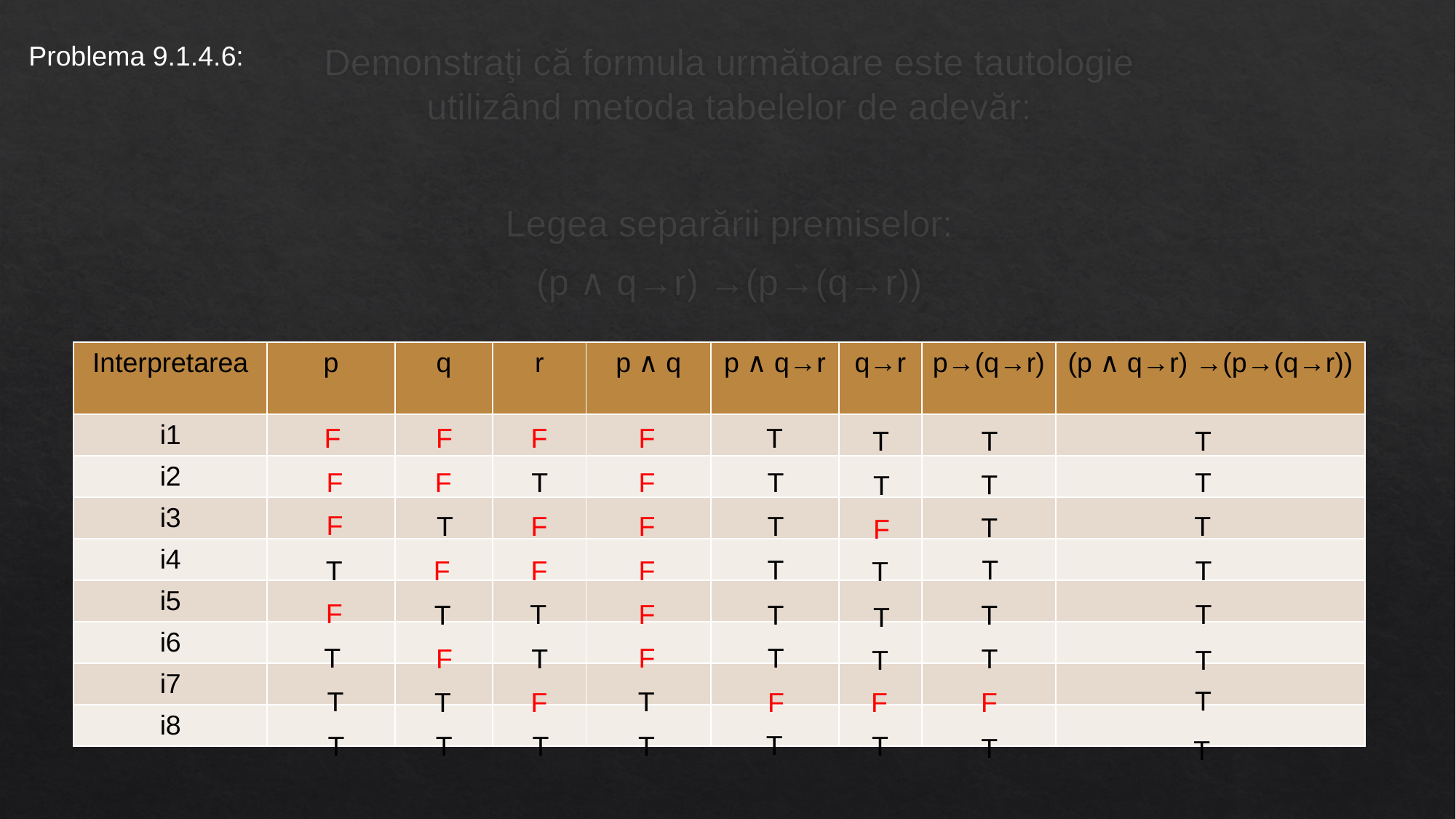

Problema 9.1.4.6:

Demonstraţi că formula următoare este tautologie utilizând metoda tabelelor de adevăr:

Legea separării premiselor:
(p ∧ q→r) →(p→(q→r))

| Interpretarea | p | q | r | p ∧ q | p ∧ q→r | q→r | p→(q→r) | (p ∧ q→r) →(p→(q→r)) |
| --- | --- | --- | --- | --- | --- | --- | --- | --- |
| i1 |  |  |  |  |  |  |  |  |
| i2 |  |  |  |  |  |  |  |  |
| i3 |  |  |  |  |  |  |  |  |
| i4 |  |  |  |  |  |  |  |  |
| i5 |  |  |  |  |  |  |  |  |
| i6 |  |  |  |  |  |  |  |  |
| i7 |  |  |  |  |  |  |  |  |
| i8 |  |  |  |  |  |  |  |  |
F
F
F
F
T
T
T
T
T
T
T
F
F
F
T
T
F
T
T
T
F
F
T
F
T
T
F
F
F
T
T
T
F
T
F
T
T
T
T
T
T
T
F
F
T
T
T
T
T
T
T
F
F
F
T
F
T
T
T
T
T
T
T
T